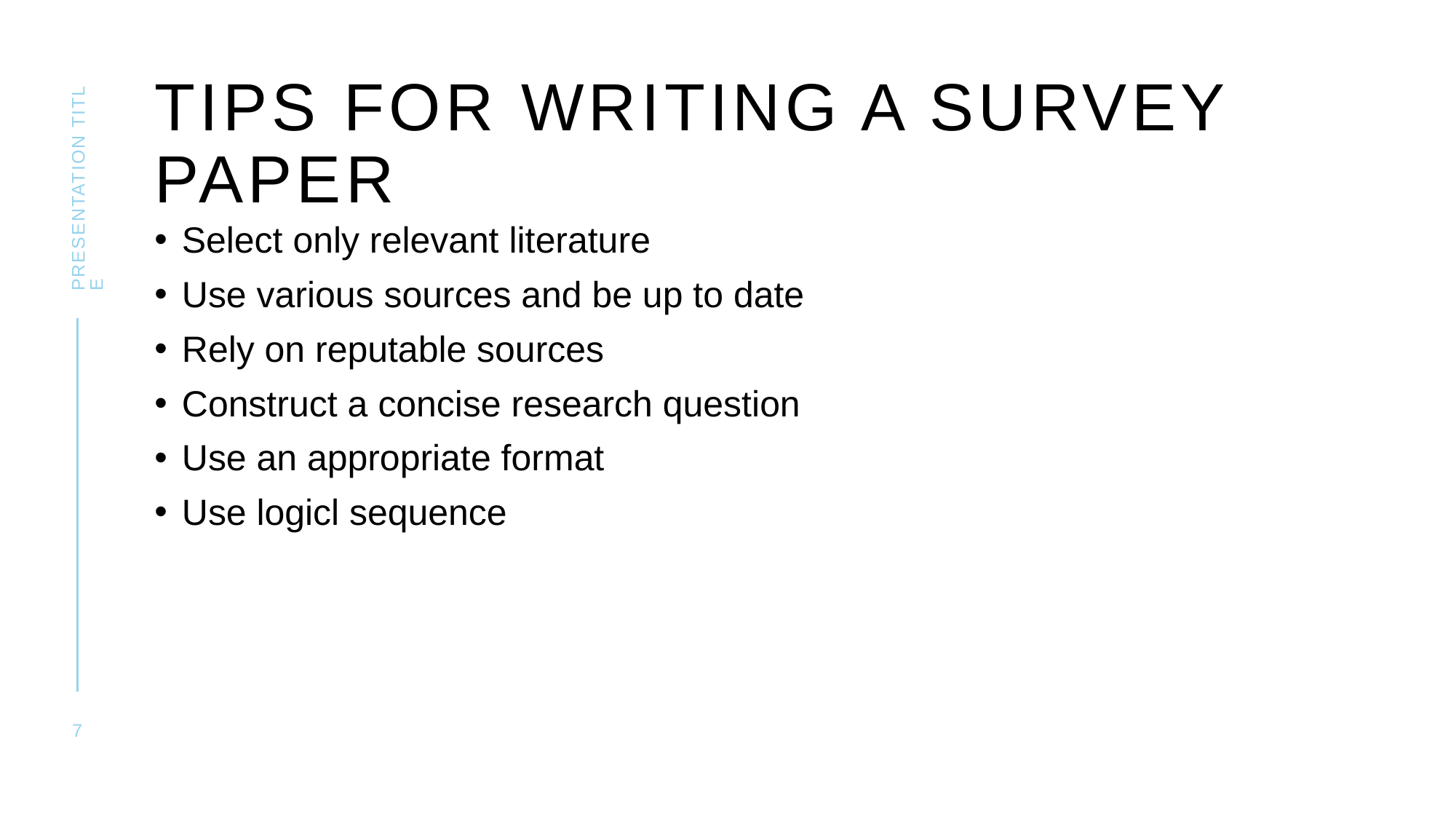

# Tips for writing a survey paper
presentation title
Select only relevant literature
Use various sources and be up to date
Rely on reputable sources
Construct a concise research question
Use an appropriate format
Use logicl sequence
7